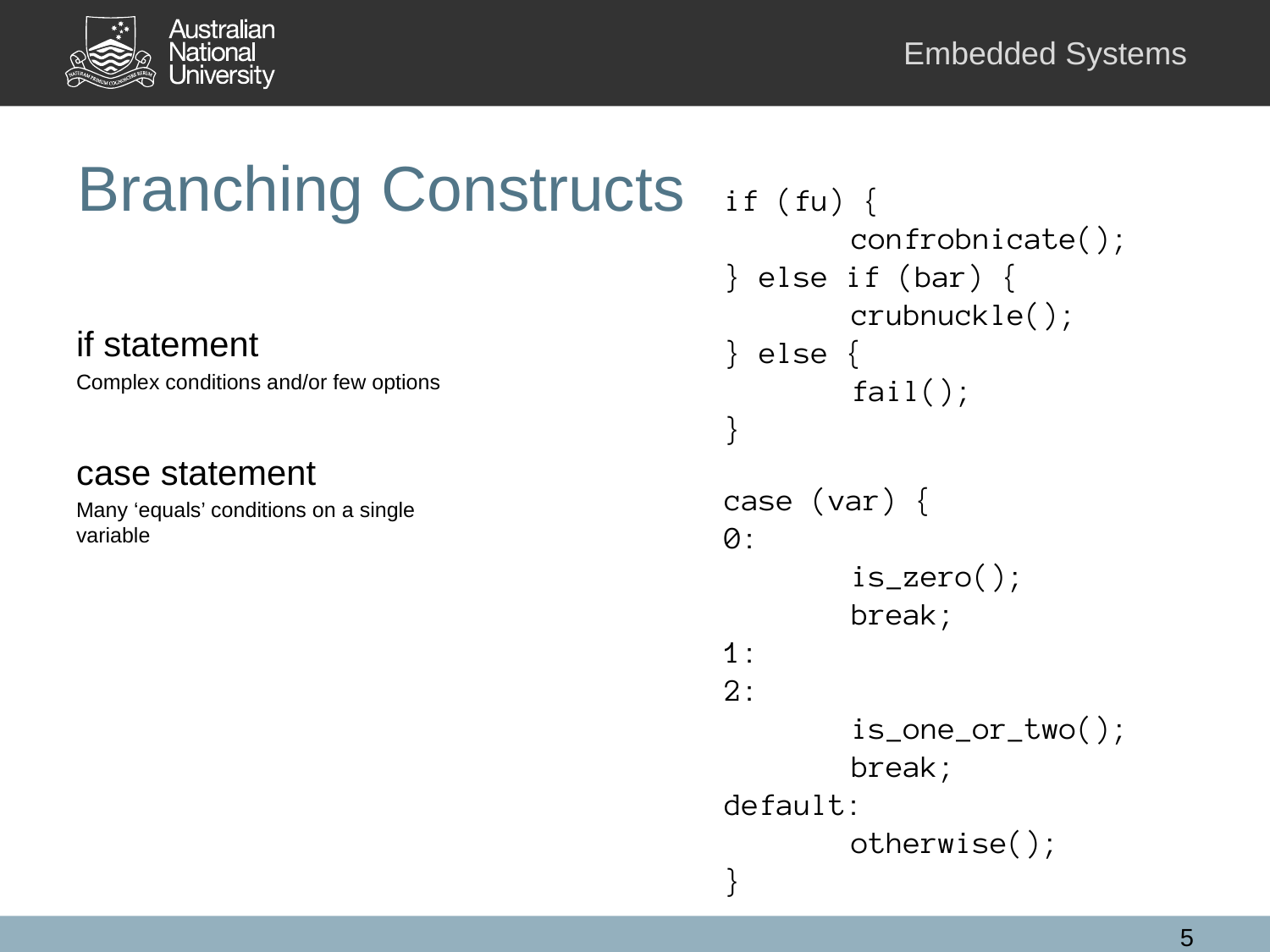

# Branching Constructs
if (fu) {
	confrobnicate();
} else if (bar) {
	crubnuckle();
} else {
	fail();
}

if statement
Complex conditions and/or few options

case statement
Many ‘equals’ conditions on a single variable
case (var) {
0:
	is_zero();
	break;
1:
2:
	is_one_or_two();
	break;
default:
	otherwise();
}
5